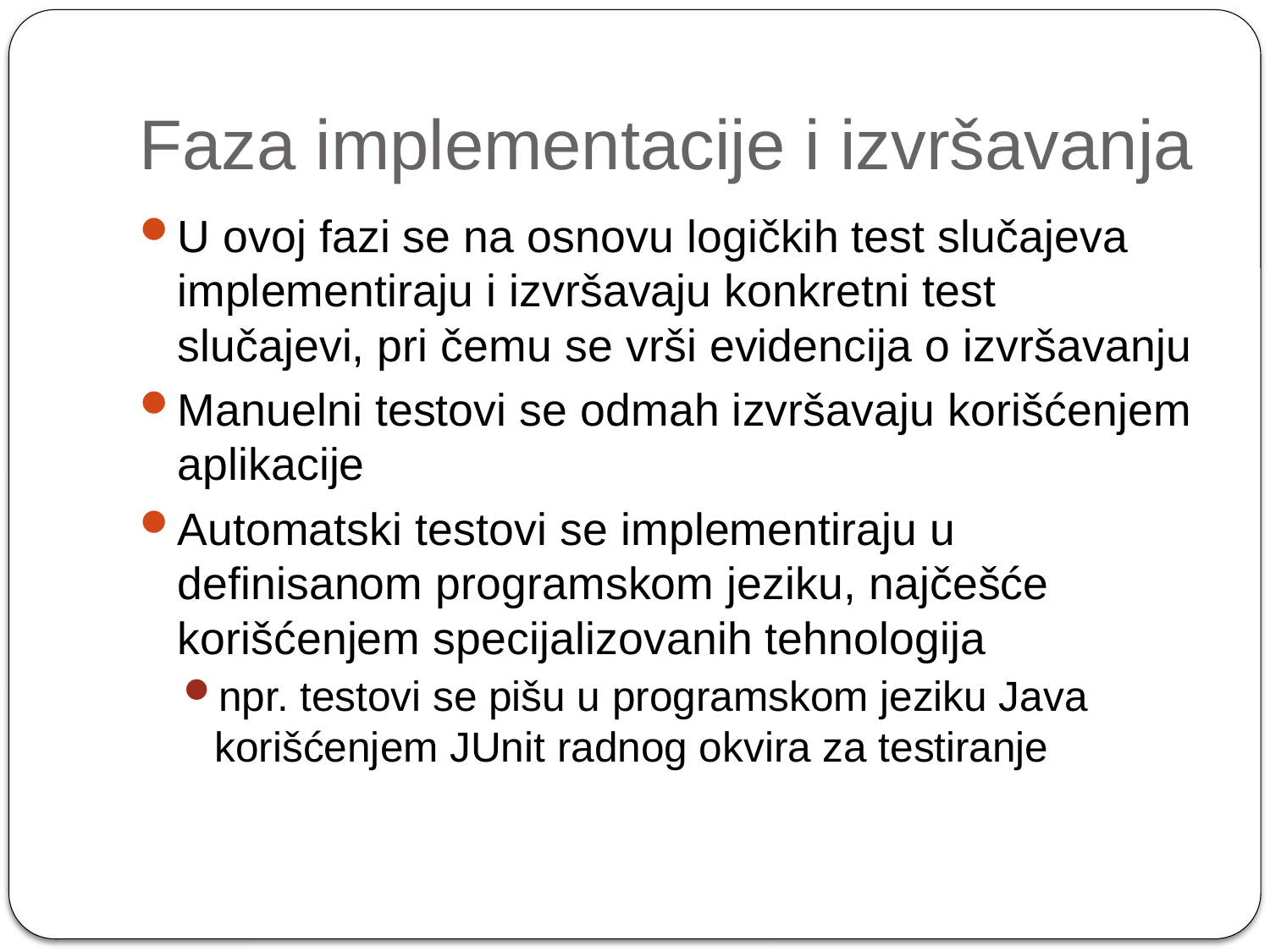

# Faza implementacije i izvršavanja
U ovoj fazi se na osnovu logičkih test slučajeva implementiraju i izvršavaju konkretni test slučajevi, pri čemu se vrši evidencija o izvršavanju
Manuelni testovi se odmah izvršavaju korišćenjem aplikacije
Automatski testovi se implementiraju u definisanom programskom jeziku, najčešće korišćenjem specijalizovanih tehnologija
npr. testovi se pišu u programskom jeziku Java korišćenjem JUnit radnog okvira za testiranje